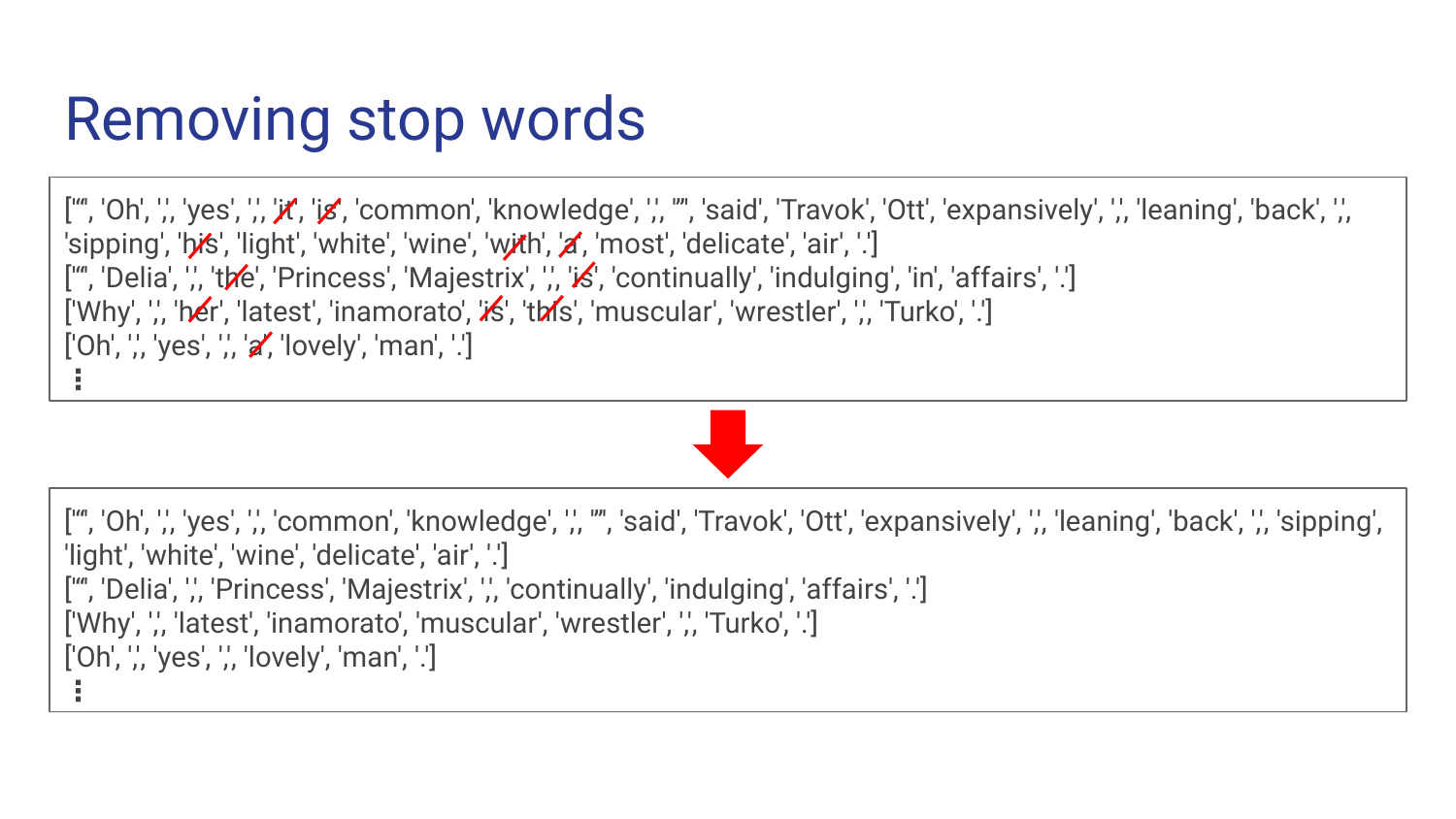

Removing stop words

['“', 'Oh', ',', 'yes', ',', 'it', 'is', 'common', 'knowledge', ',', '”', 'said', 'Travok', 'Ott', 'expansively', ',', 'leaning', 'back', ',', 'sipping', 'his', 'light', 'white', 'wine', 'with', 'a', 'most', 'delicate', 'air', '.']
['“', 'Delia', ',', 'the', 'Princess', 'Majestrix', ',', 'is', 'continually', 'indulging', 'in', 'affairs', '.']
['Why', ',', 'her', 'latest', 'inamorato', 'is', 'this', 'muscular', 'wrestler', ',', 'Turko', '.']
['Oh', ',', 'yes', ',', 'a', 'lovely', 'man', '.']
⋮

['“', 'Oh', ',', 'yes', ',', 'common', 'knowledge', ',', '”', 'said', 'Travok', 'Ott', 'expansively', ',', 'leaning', 'back', ',', 'sipping', 'light', 'white', 'wine', 'delicate', 'air', '.']
['“', 'Delia', ',', 'Princess', 'Majestrix', ',', 'continually', 'indulging', 'affairs', '.']
['Why', ',', 'latest', 'inamorato', 'muscular', 'wrestler', ',', 'Turko', '.']
['Oh', ',', 'yes', ',', 'lovely', 'man', '.']
⋮